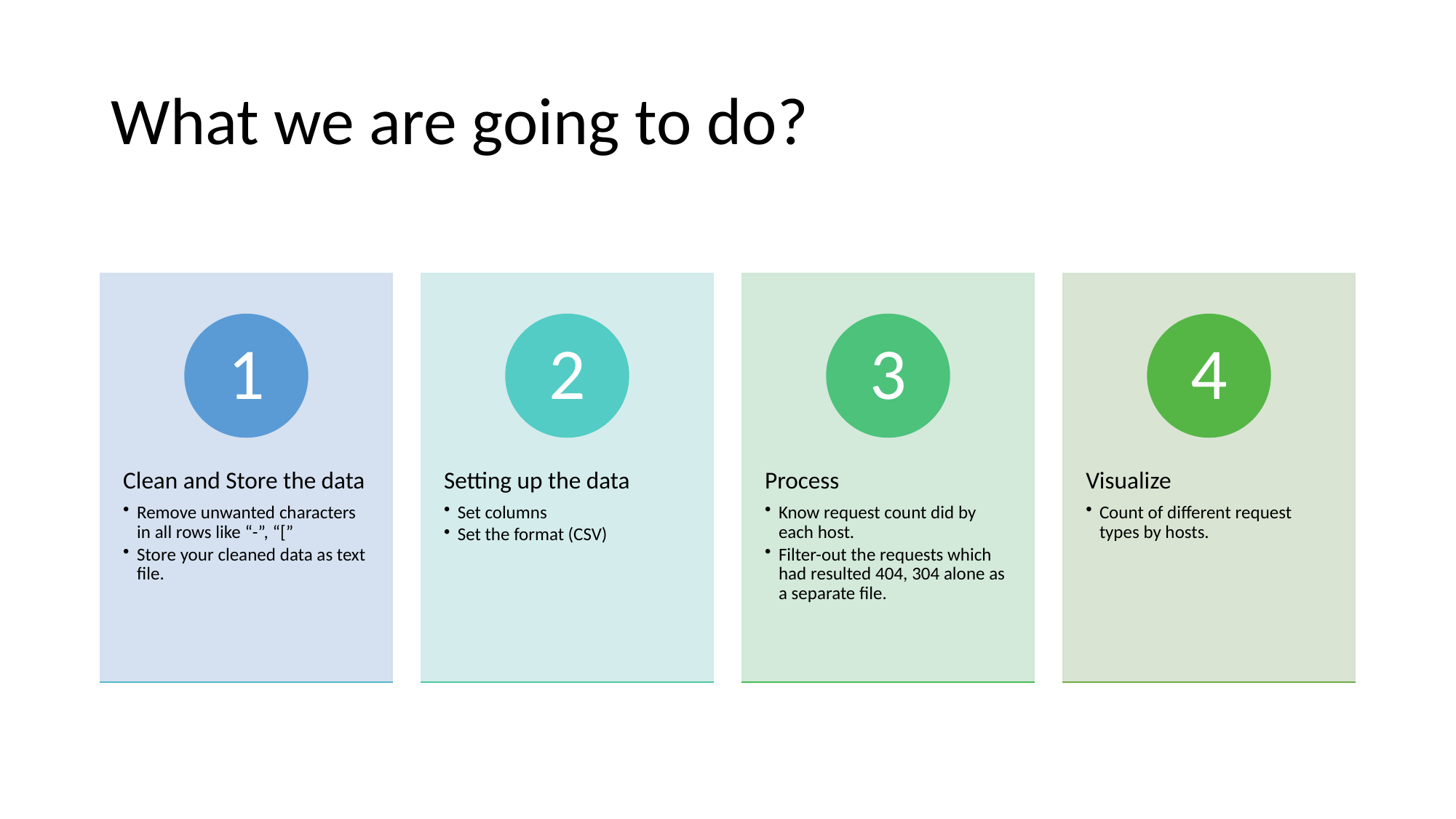

# What we are going to do?
Clean and Store the data
Remove unwanted characters in all rows like “-”, “[”
Store your cleaned data as text file.
1
Setting up the data
Set columns
Set the format (CSV)
2
Process
Know request count did by each host.
Filter-out the requests which had resulted 404, 304 alone as a separate file.
3
Visualize
Count of different request types by hosts.

4